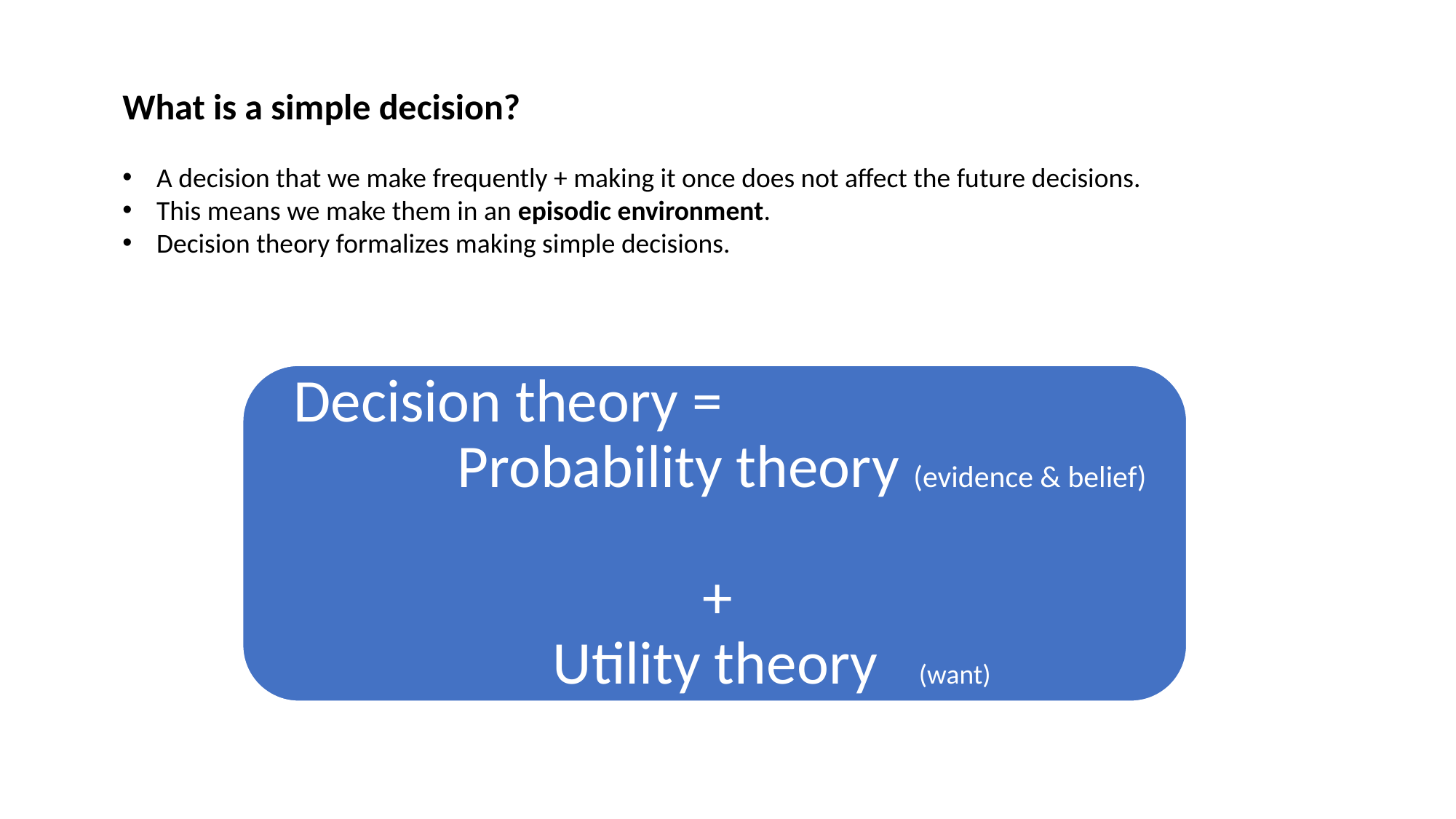

What is a simple decision?

A decision that we make frequently + making it once does not affect the future decisions.
This means we make them in an episodic environment.
Decision theory formalizes making simple decisions.
Decision theory =
            Probability theory (evidence & belief)
                              +
                   Utility theory   (want)